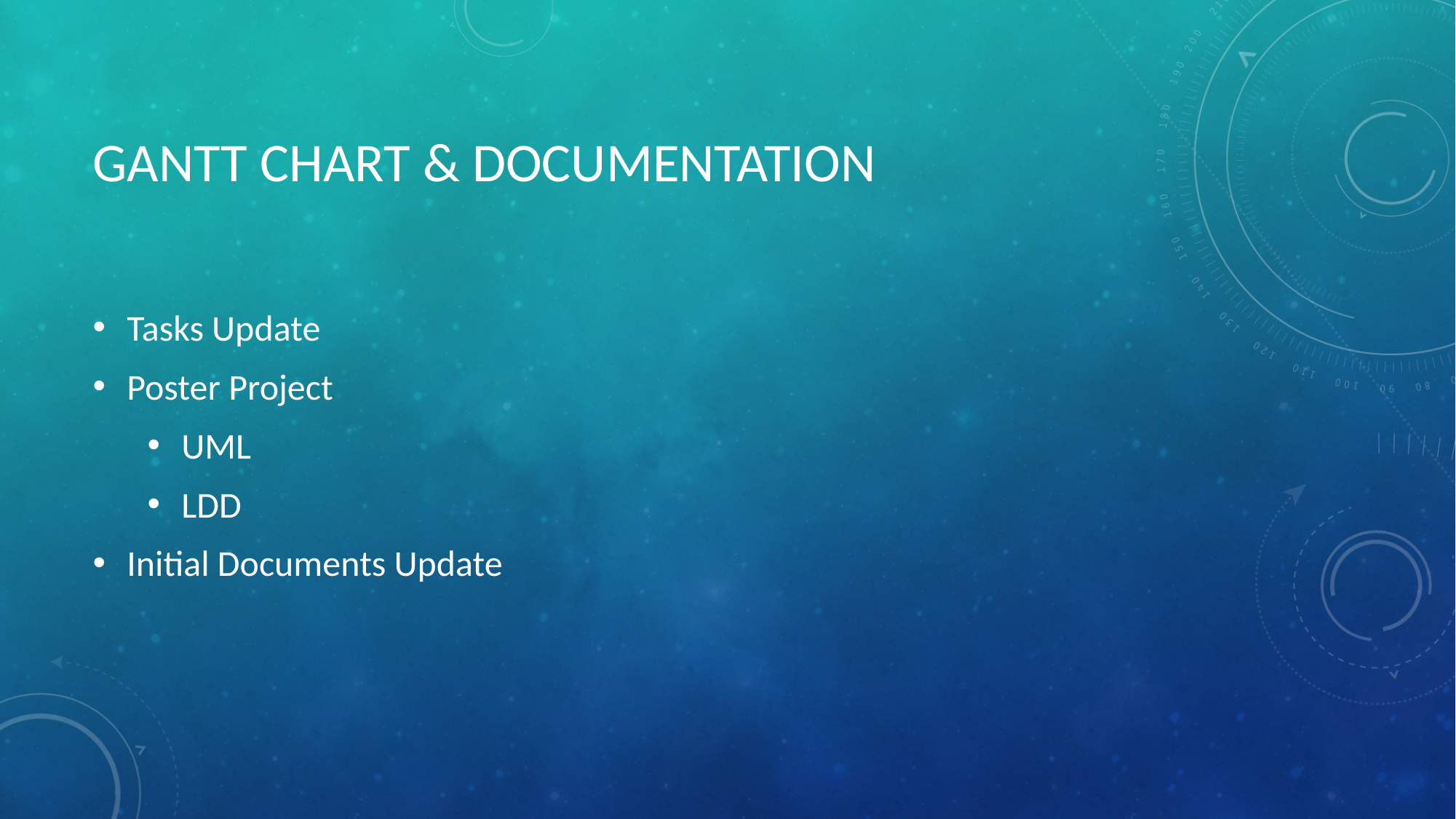

# Gantt chart & Documentation
Tasks Update
Poster Project
UML
LDD
Initial Documents Update